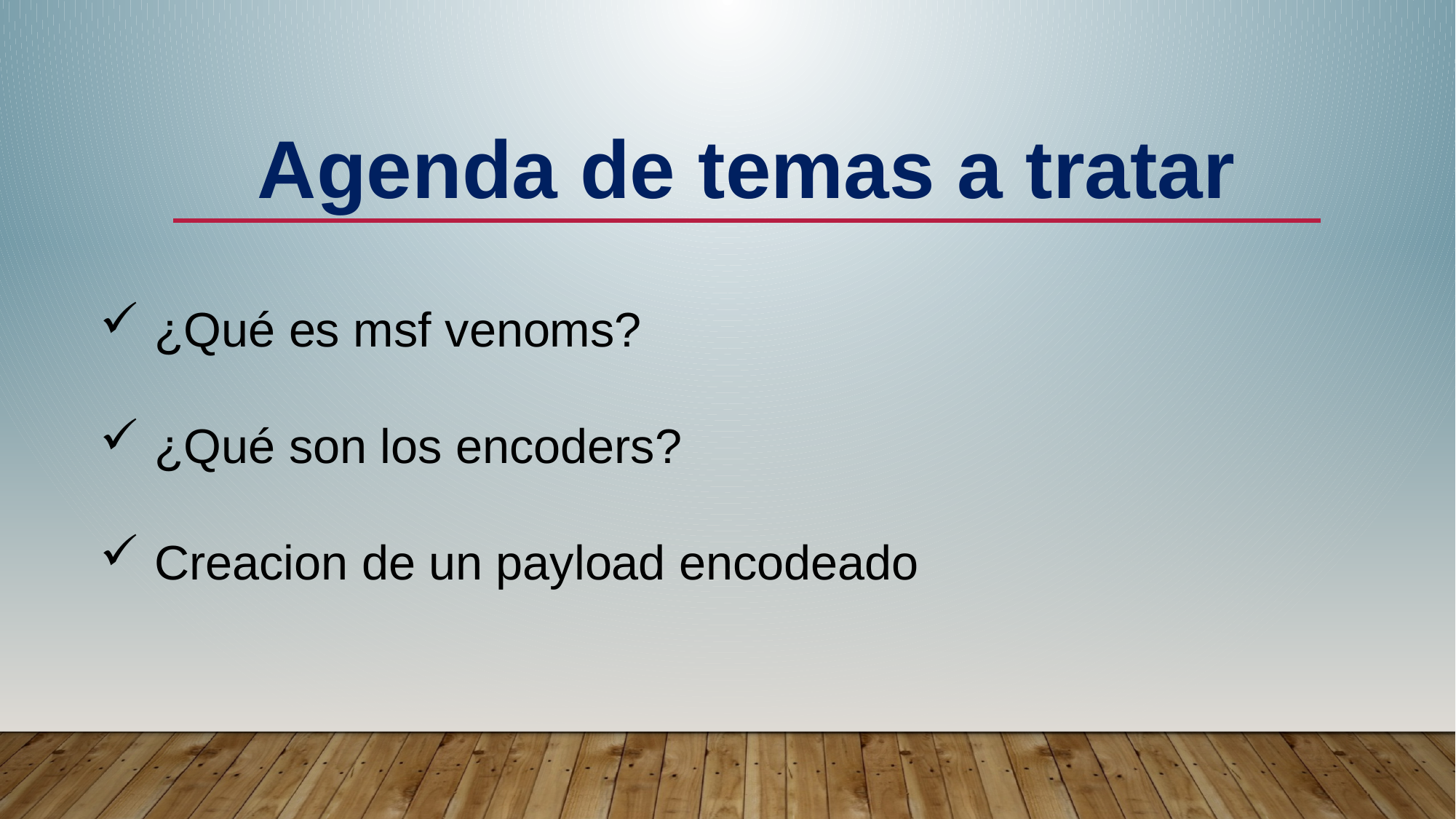

Agenda de temas a tratar
¿Qué es msf venoms?

¿Qué son los encoders?

Creacion de un payload encodeado